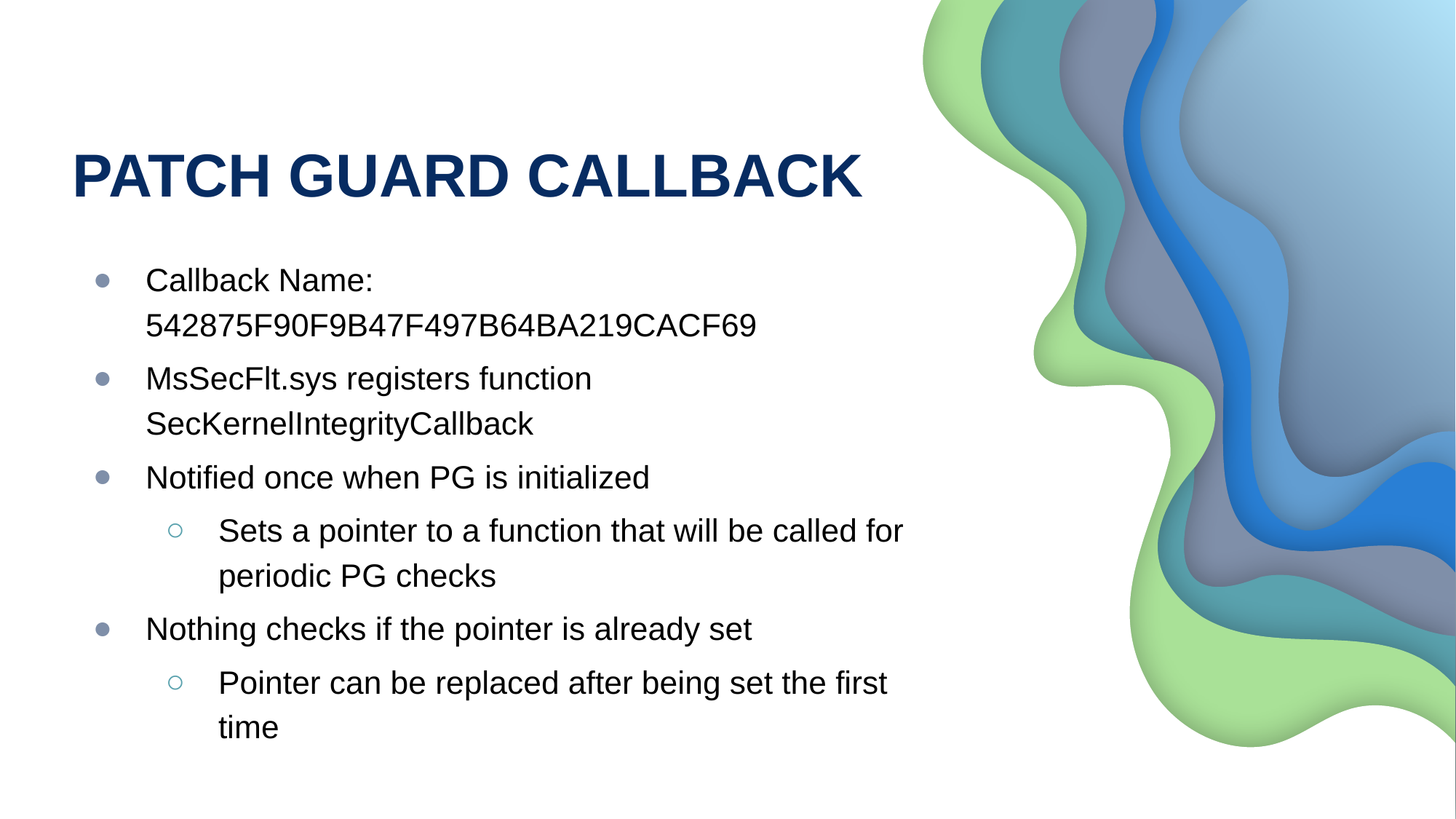

# PATCH GUARD CALLBACK
Callback Name: 542875F90F9B47F497B64BA219CACF69
MsSecFlt.sys registers function SecKernelIntegrityCallback
Notified once when PG is initialized
Sets a pointer to a function that will be called for periodic PG checks
Nothing checks if the pointer is already set
Pointer can be replaced after being set the first time